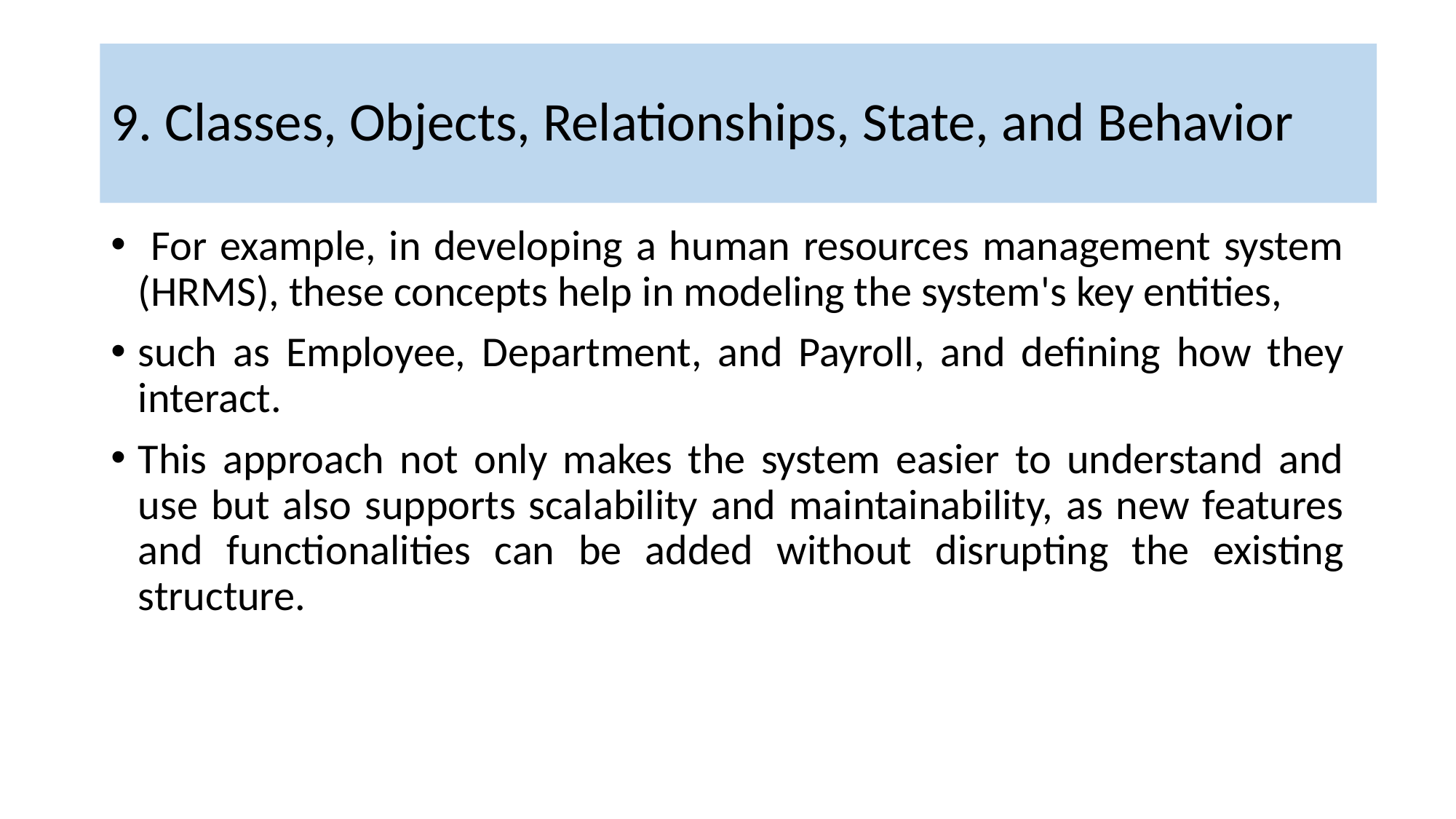

# 9. Classes, Objects, Relationships, State, and Behavior
 For example, in developing a human resources management system (HRMS), these concepts help in modeling the system's key entities,
such as Employee, Department, and Payroll, and defining how they interact.
This approach not only makes the system easier to understand and use but also supports scalability and maintainability, as new features and functionalities can be added without disrupting the existing structure.